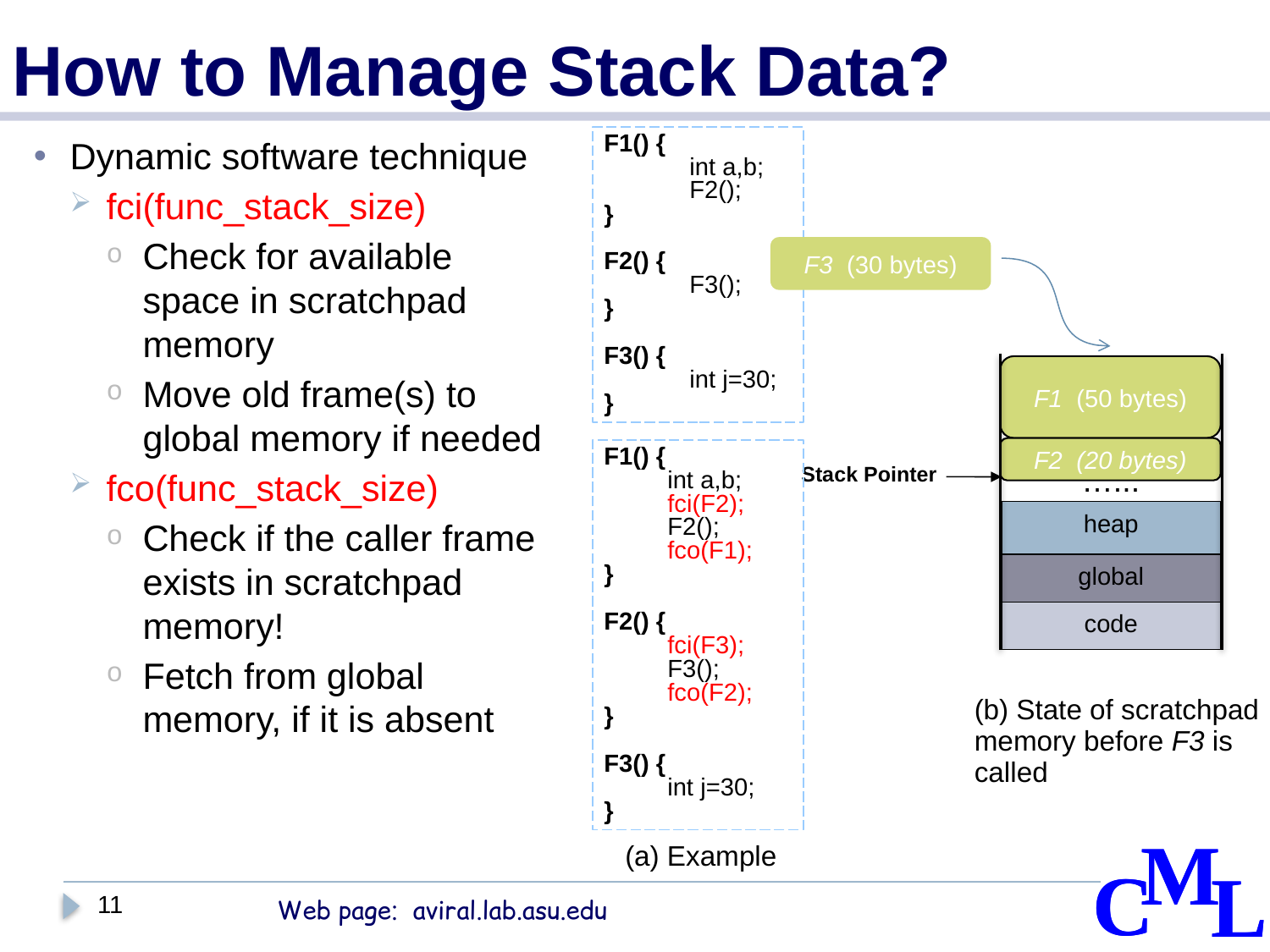

# How to Manage Stack Data?
Dynamic software technique
fci(func_stack_size)
Check for available space in scratchpad memory
Move old frame(s) to global memory if needed
fco(func_stack_size)
Check if the caller frame exists in scratchpad memory!
Fetch from global memory, if it is absent

F1() {
	    int a,b;
	    F2();
}

F2() {
	    F3();
}

F3() {
	    int j=30;
}
F3  (30 bytes)
F1  (50 bytes)
F2  (20 bytes)
F1() {
	int a,b;
	fci(F2);
   	F2();
   	fco(F1);
}

F2() {
	fci(F3);
	F3();
	fco(F2);
}

F3() {
	int j=30;
}
…...
Stack Pointer

heap
global
code
(b) State of scratchpad memory before F3 is called
(a) Example
11